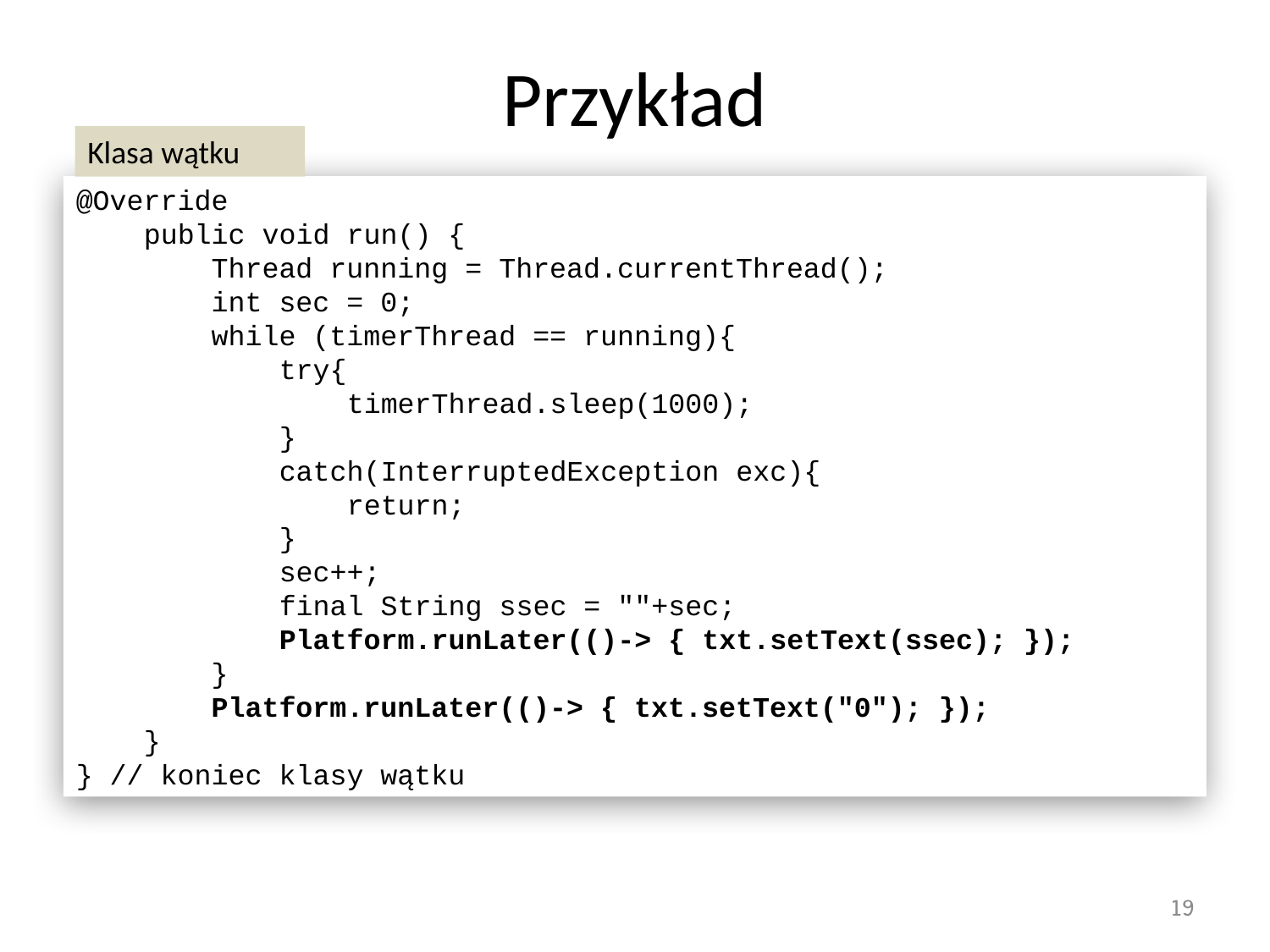

# Przykład
Klasa wątku
@Override
    public void run() {
        Thread running = Thread.currentThread();
        int sec = 0;
        while (timerThread == running){
            try{
                timerThread.sleep(1000);
            }
            catch(InterruptedException exc){
                return;
            }
            sec++;
            final String ssec = ""+sec;
            Platform.runLater(()-> { txt.setText(ssec); });
        }
        Platform.runLater(()-> { txt.setText("0"); });
    }
} // koniec klasy wątku
19